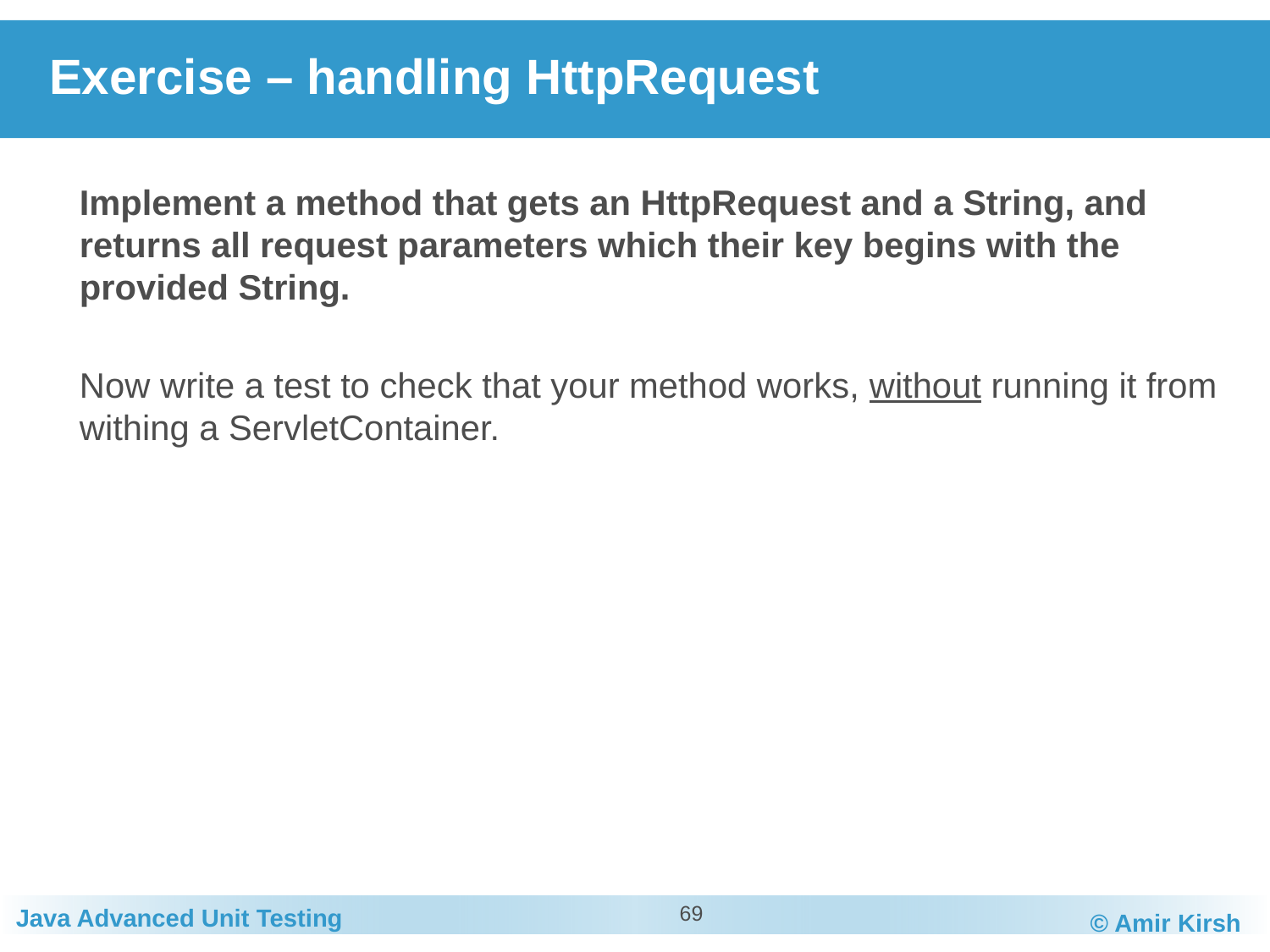

# Exercise – handling HttpRequest
	Implement a method that gets an HttpRequest and a String, and returns all request parameters which their key begins with the provided String.

	Now write a test to check that your method works, without running it from withing a ServletContainer.
69